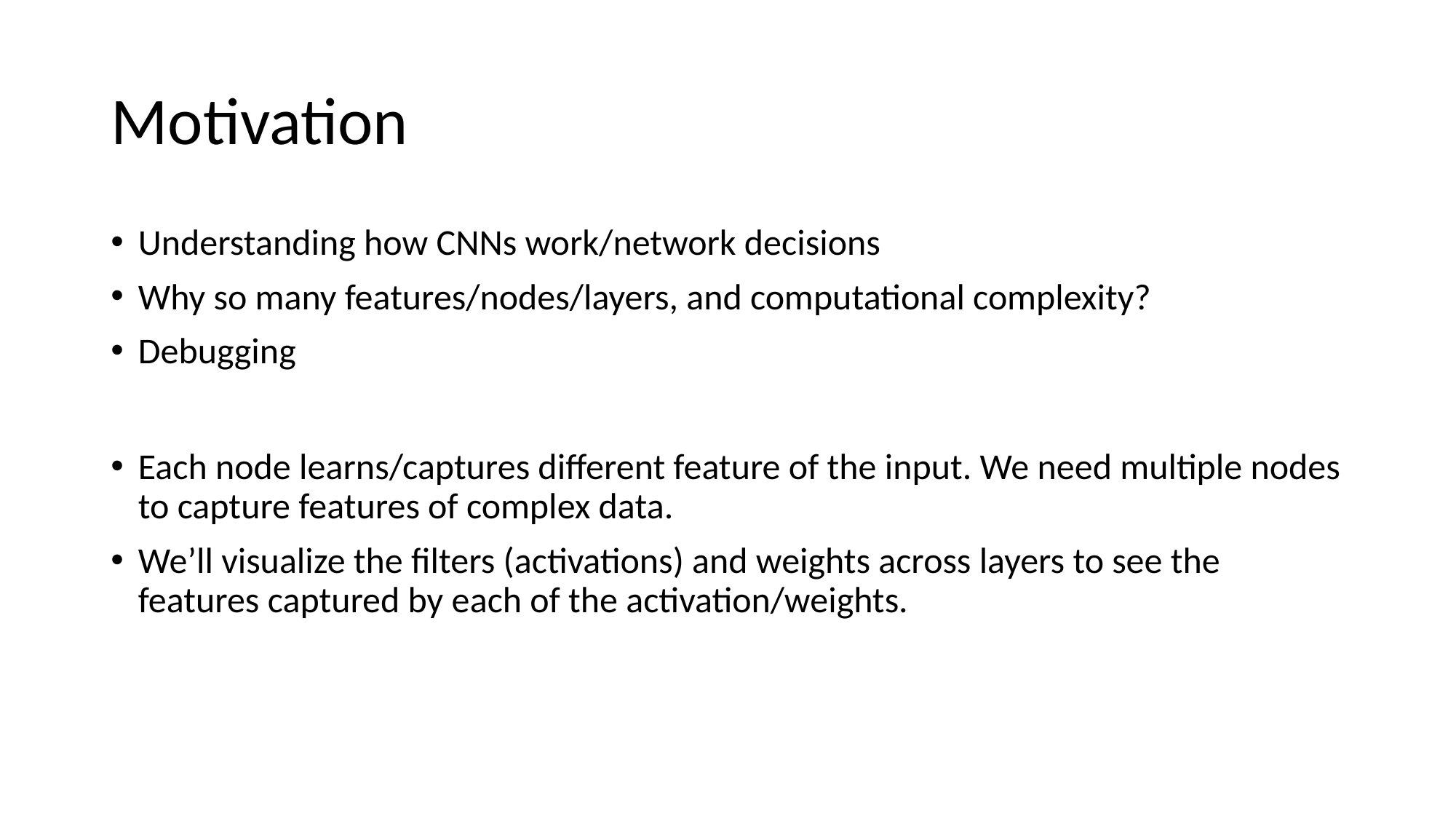

# Motivation
Understanding how CNNs work/network decisions
Why so many features/nodes/layers, and computational complexity?
Debugging

Each node learns/captures different feature of the input. We need multiple nodes to capture features of complex data.
We’ll visualize the filters (activations) and weights across layers to see the features captured by each of the activation/weights.